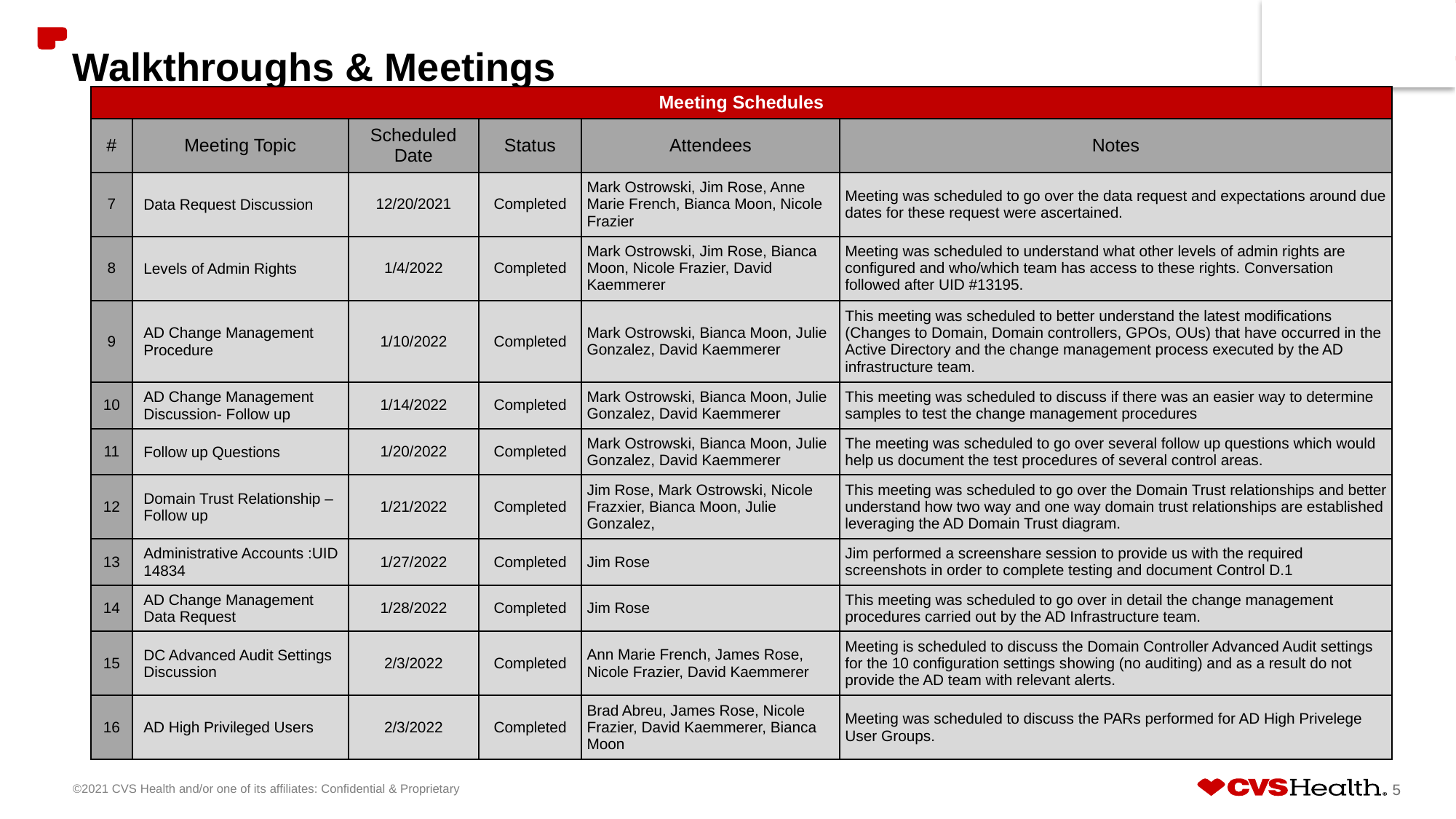

# Walkthroughs & Meetings
| Meeting Schedules | Meeting Schedules |  |  |  |  |
| --- | --- | --- | --- | --- | --- |
| # | Meeting Topic | Scheduled Date | Status | Attendees | Notes |
| 7 | Data Request Discussion | 12/20/2021 | Completed | Mark Ostrowski, Jim Rose, Anne Marie French, Bianca Moon, Nicole Frazier | Meeting was scheduled to go over the data request and expectations around due dates for these request were ascertained. |
| 8 | Levels of Admin Rights | 1/4/2022 | Completed | Mark Ostrowski, Jim Rose, Bianca Moon, Nicole Frazier, David Kaemmerer | Meeting was scheduled to understand what other levels of admin rights are configured and who/which team has access to these rights. Conversation followed after UID #13195. |
| 9 | AD Change Management Procedure | 1/10/2022 | Completed | Mark Ostrowski, Bianca Moon, Julie Gonzalez, David Kaemmerer | This meeting was scheduled to better understand the latest modifications (Changes to Domain, Domain controllers, GPOs, OUs) that have occurred in the Active Directory and the change management process executed by the AD infrastructure team. |
| 10 | AD Change Management Discussion- Follow up | 1/14/2022 | Completed | Mark Ostrowski, Bianca Moon, Julie Gonzalez, David Kaemmerer | This meeting was scheduled to discuss if there was an easier way to determine samples to test the change management procedures |
| 11 | Follow up Questions | 1/20/2022 | Completed | Mark Ostrowski, Bianca Moon, Julie Gonzalez, David Kaemmerer | The meeting was scheduled to go over several follow up questions which would help us document the test procedures of several control areas. |
| 12 | Domain Trust Relationship – Follow up | 1/21/2022 | Completed | Jim Rose, Mark Ostrowski, Nicole Frazxier, Bianca Moon, Julie Gonzalez, | This meeting was scheduled to go over the Domain Trust relationships and better understand how two way and one way domain trust relationships are established leveraging the AD Domain Trust diagram. |
| 13 | Administrative Accounts :UID 14834 | 1/27/2022 | Completed | Jim Rose | Jim performed a screenshare session to provide us with the required screenshots in order to complete testing and document Control D.1 |
| 14 | AD Change Management Data Request | 1/28/2022 | Completed | Jim Rose | This meeting was scheduled to go over in detail the change management procedures carried out by the AD Infrastructure team. |
| 15 | DC Advanced Audit Settings Discussion | 2/3/2022 | Completed | Ann Marie French, James Rose, Nicole Frazier, David Kaemmerer | Meeting is scheduled to discuss the Domain Controller Advanced Audit settings for the 10 configuration settings showing (no auditing) and as a result do not provide the AD team with relevant alerts. |
| 16 | AD High Privileged Users | 2/3/2022 | Completed | Brad Abreu, James Rose, Nicole Frazier, David Kaemmerer, Bianca Moon | Meeting was scheduled to discuss the PARs performed for AD High Privelege User Groups. |
©2021 CVS Health and/or one of its affiliates: Confidential & Proprietary
5